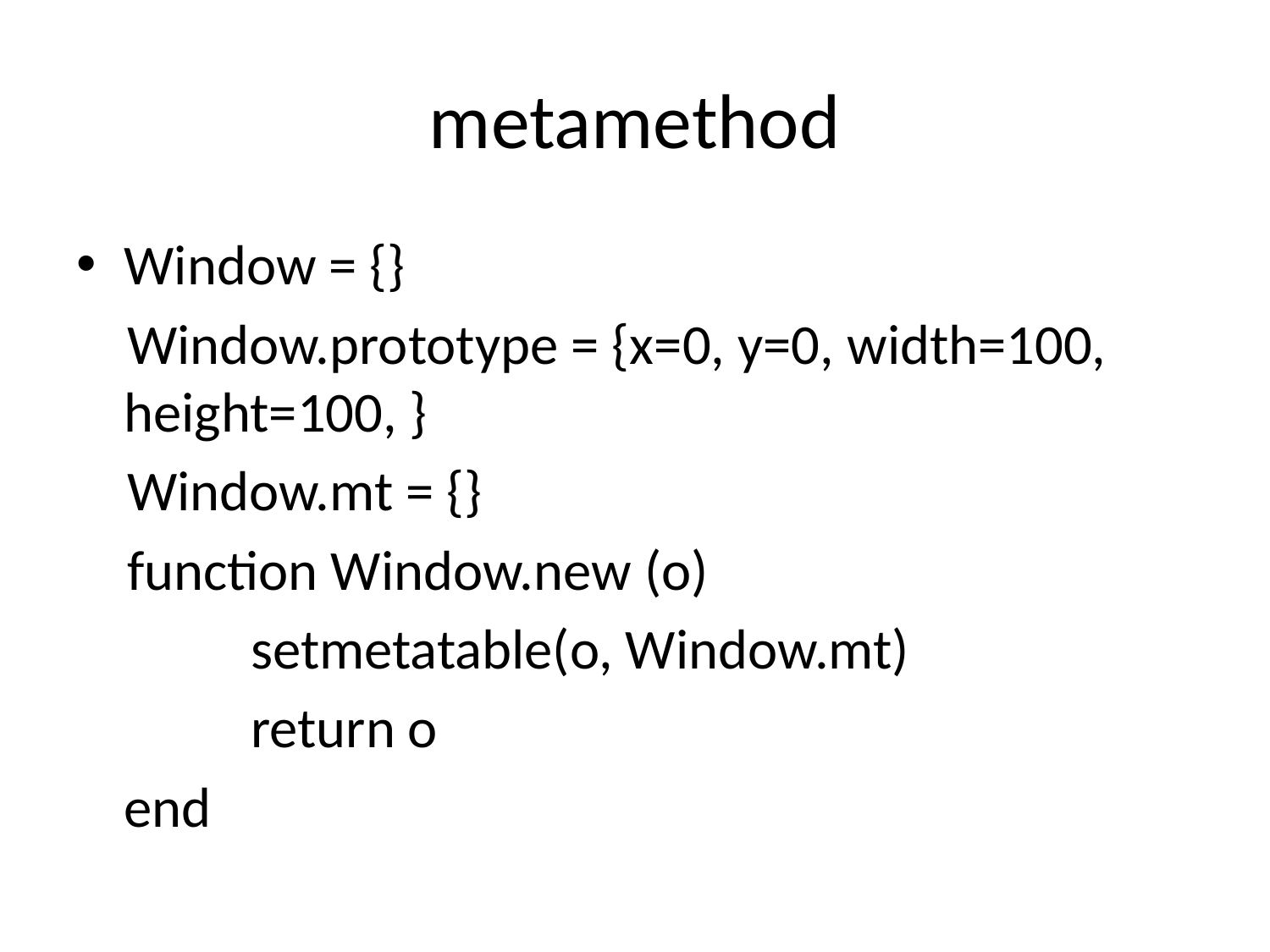

# metamethod
Window = {}
    Window.prototype = {x=0, y=0, width=100, height=100, }
    Window.mt = {}
    function Window.new (o)
		setmetatable(o, Window.mt)
		return o
	end